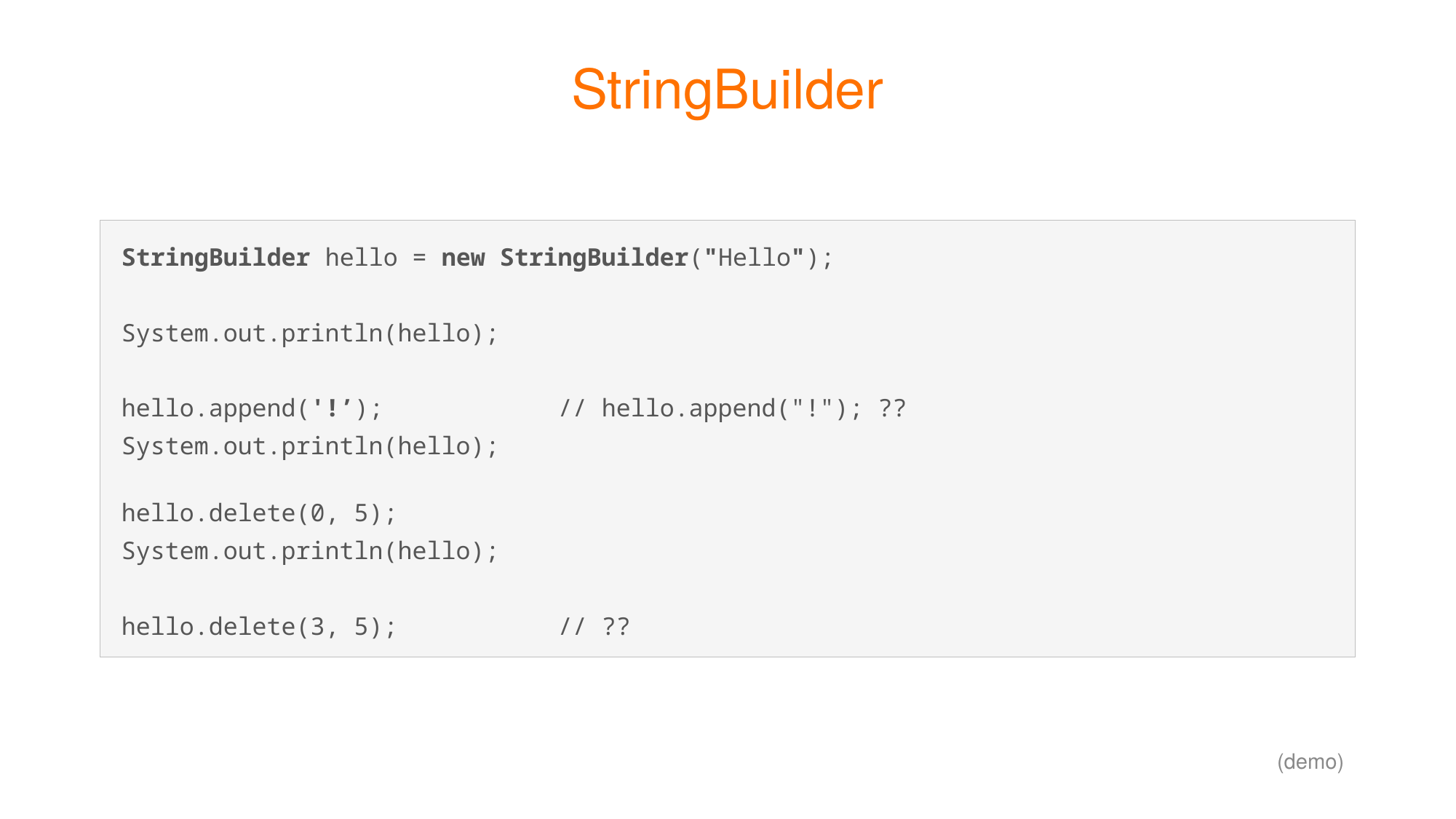

# StringBuilder
StringBuilder hello = new StringBuilder("Hello");
System.out.println(hello);
hello.append('!’);		// hello.append("!"); ??
System.out.println(hello);
hello.delete(0, 5);
System.out.println(hello);
hello.delete(3, 5);		// ??
(demo)